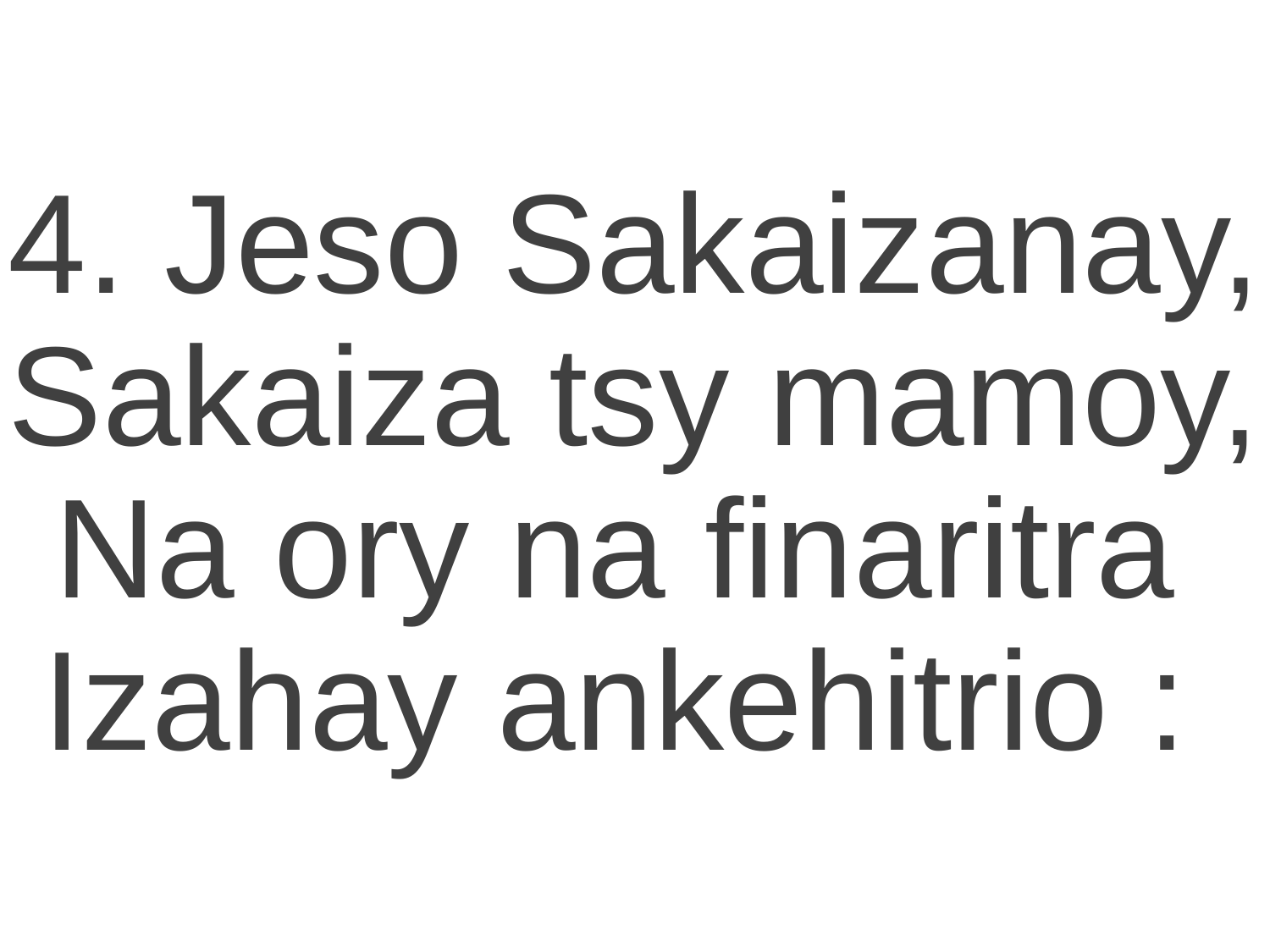

4. Jeso Sakaizanay,
Sakaiza tsy mamoy,
Na ory na finaritra
Izahay ankehitrio :